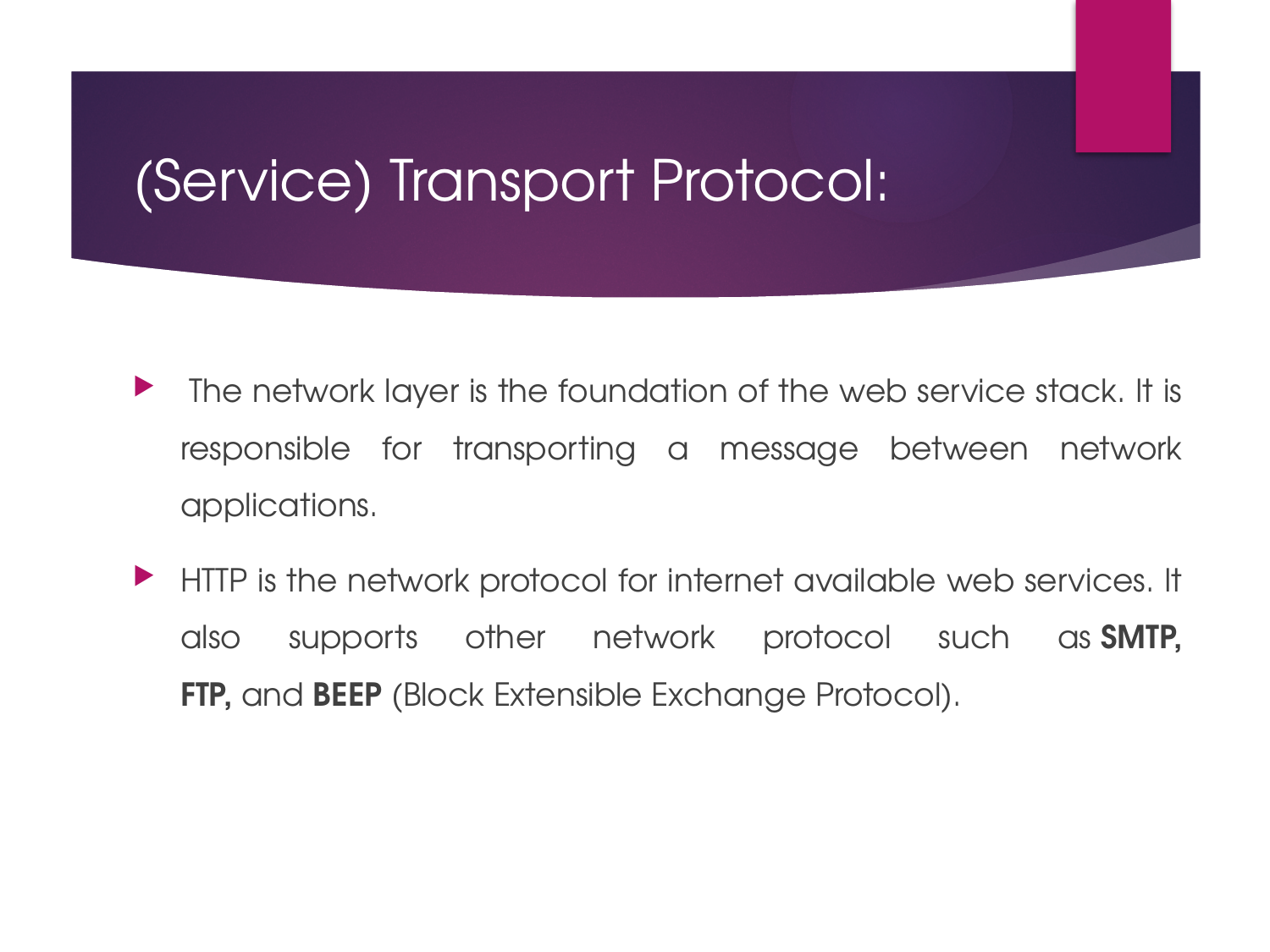

# (Service) Transport Protocol:
 The network layer is the foundation of the web service stack. It is responsible for transporting a message between network applications.
HTTP is the network protocol for internet available web services. It also supports other network protocol such as SMTP, FTP, and BEEP (Block Extensible Exchange Protocol).